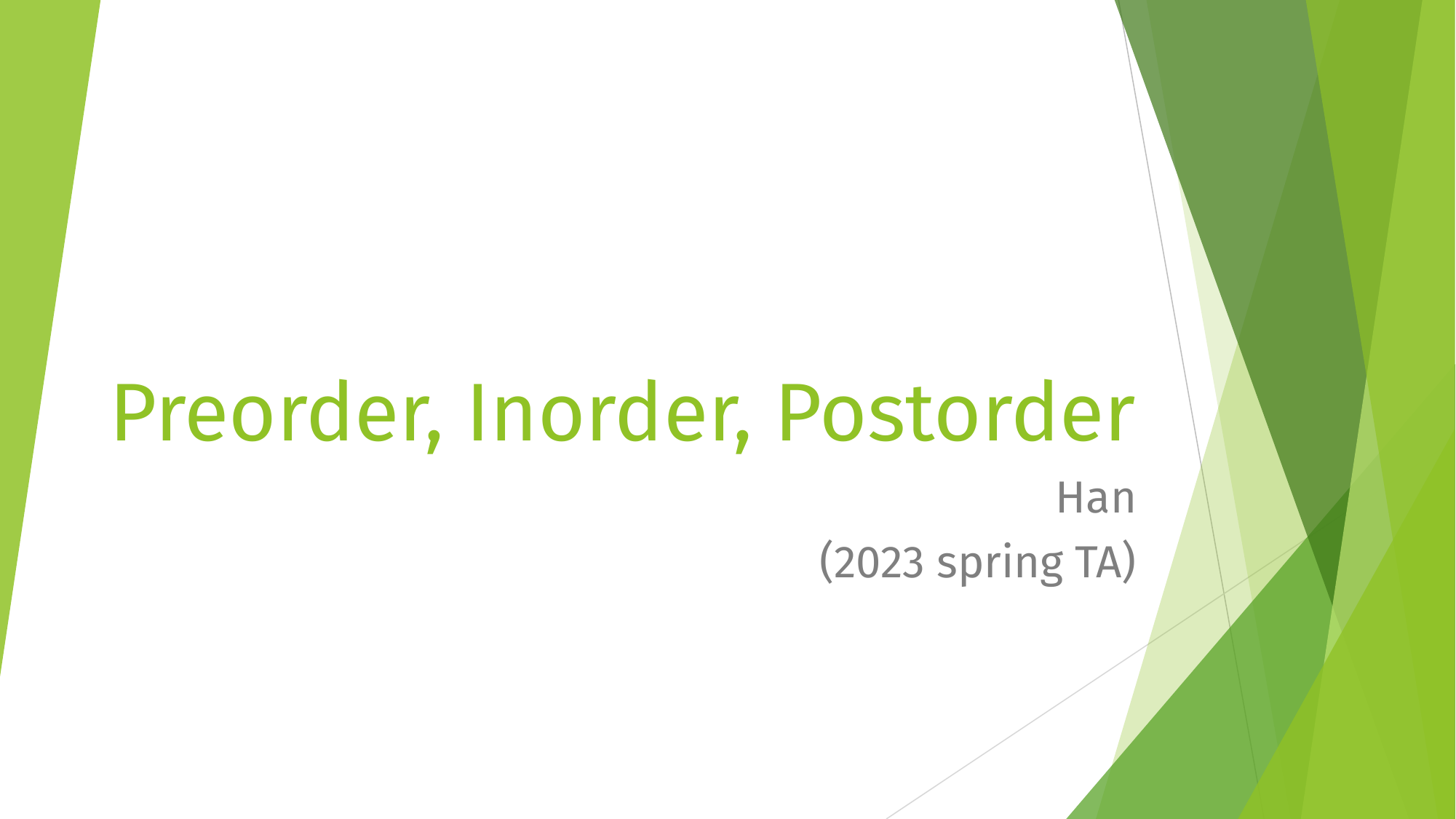

# Preorder, Inorder, Postorder
Han
(2023 spring TA)